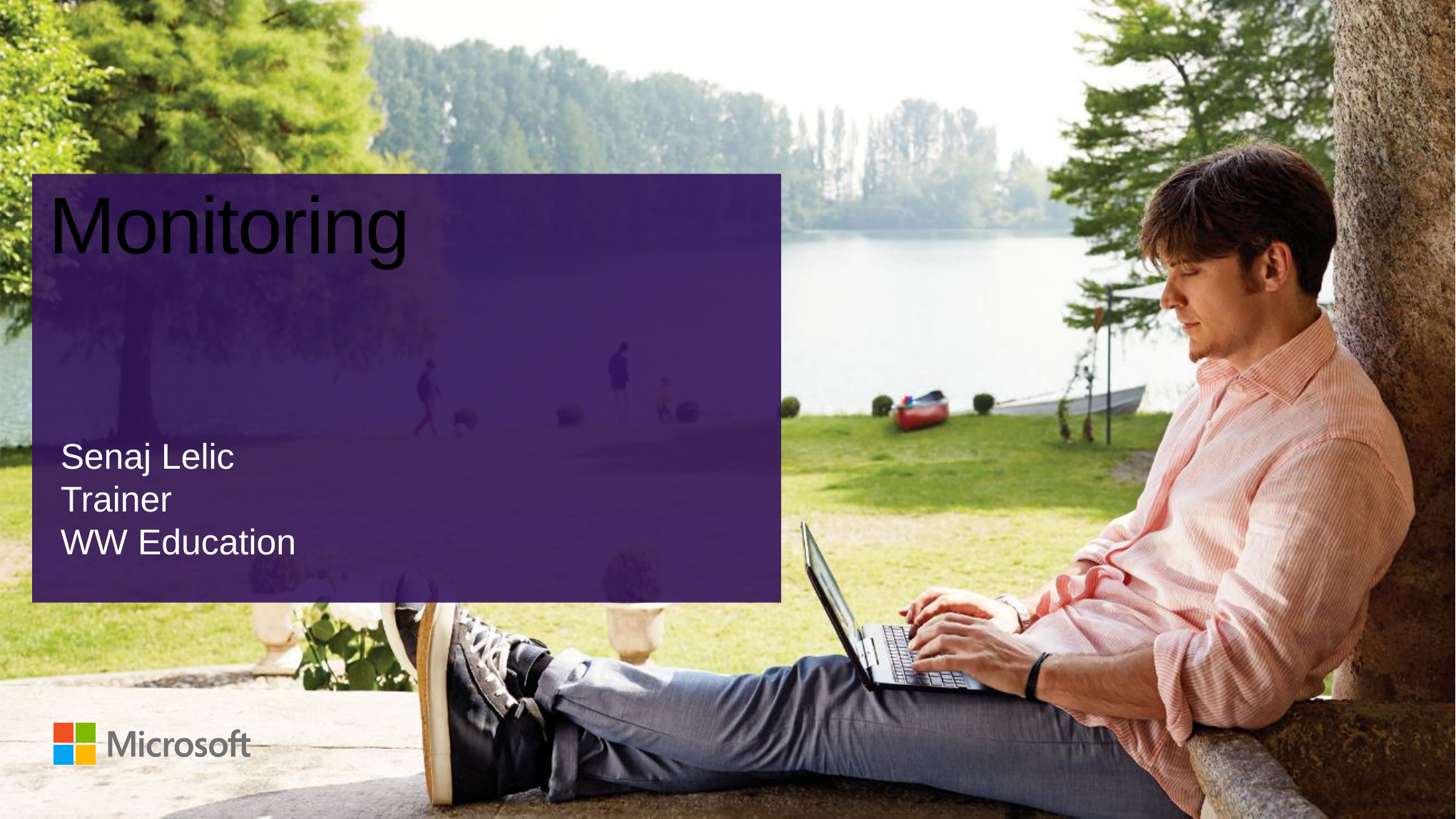

# Monitoring

Senaj Lelic
Trainer
WW Education